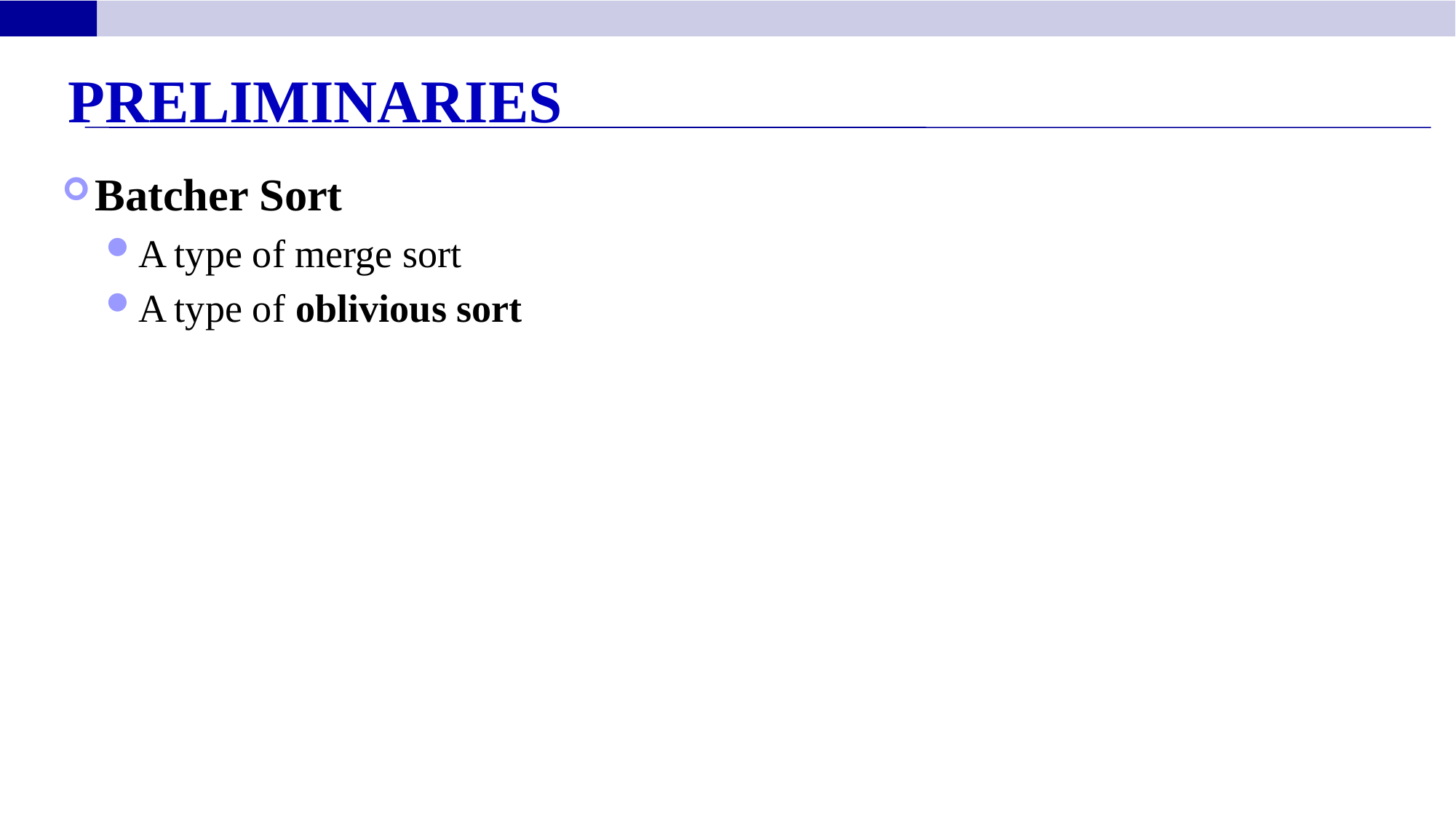

Preliminaries
Batcher Sort
A type of merge sort
A type of oblivious sort